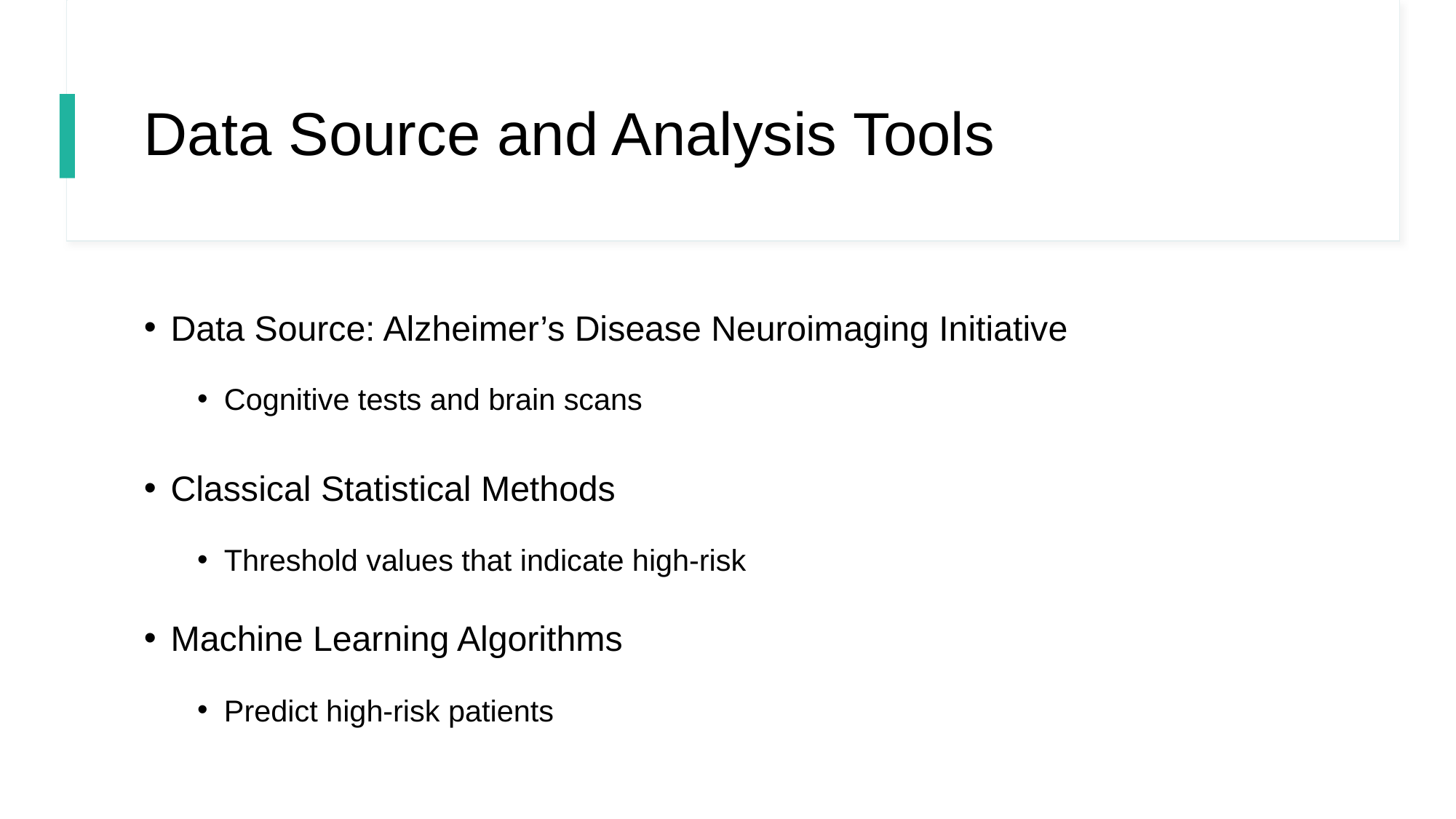

# Data Source and Analysis Tools
Data Source: Alzheimer’s Disease Neuroimaging Initiative
Cognitive tests and brain scans
Classical Statistical Methods
Threshold values that indicate high-risk
Machine Learning Algorithms
Predict high-risk patients